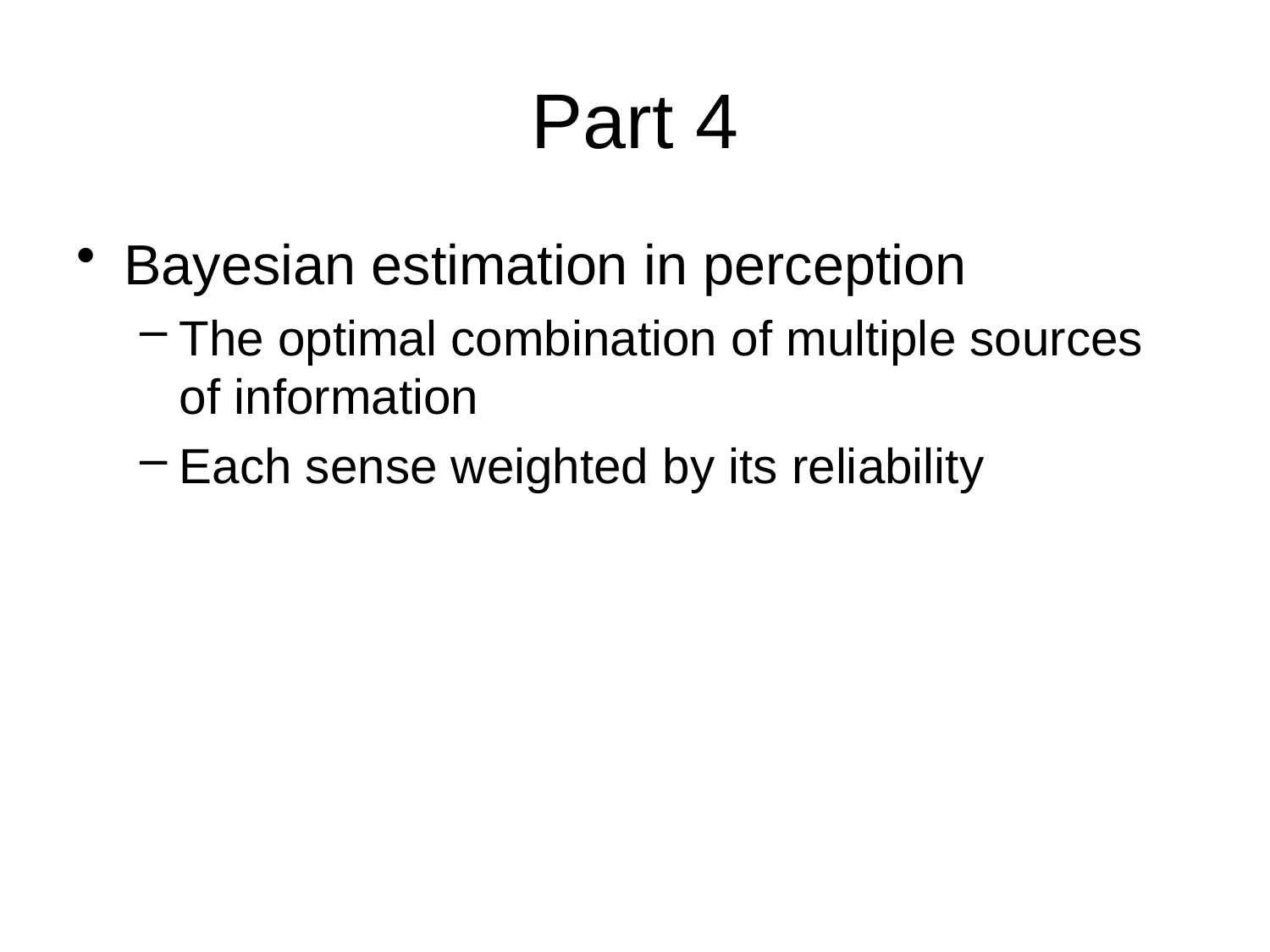

# Part 4
Bayesian estimation in perception
The optimal combination of multiple sources of information
Each sense weighted by its reliability